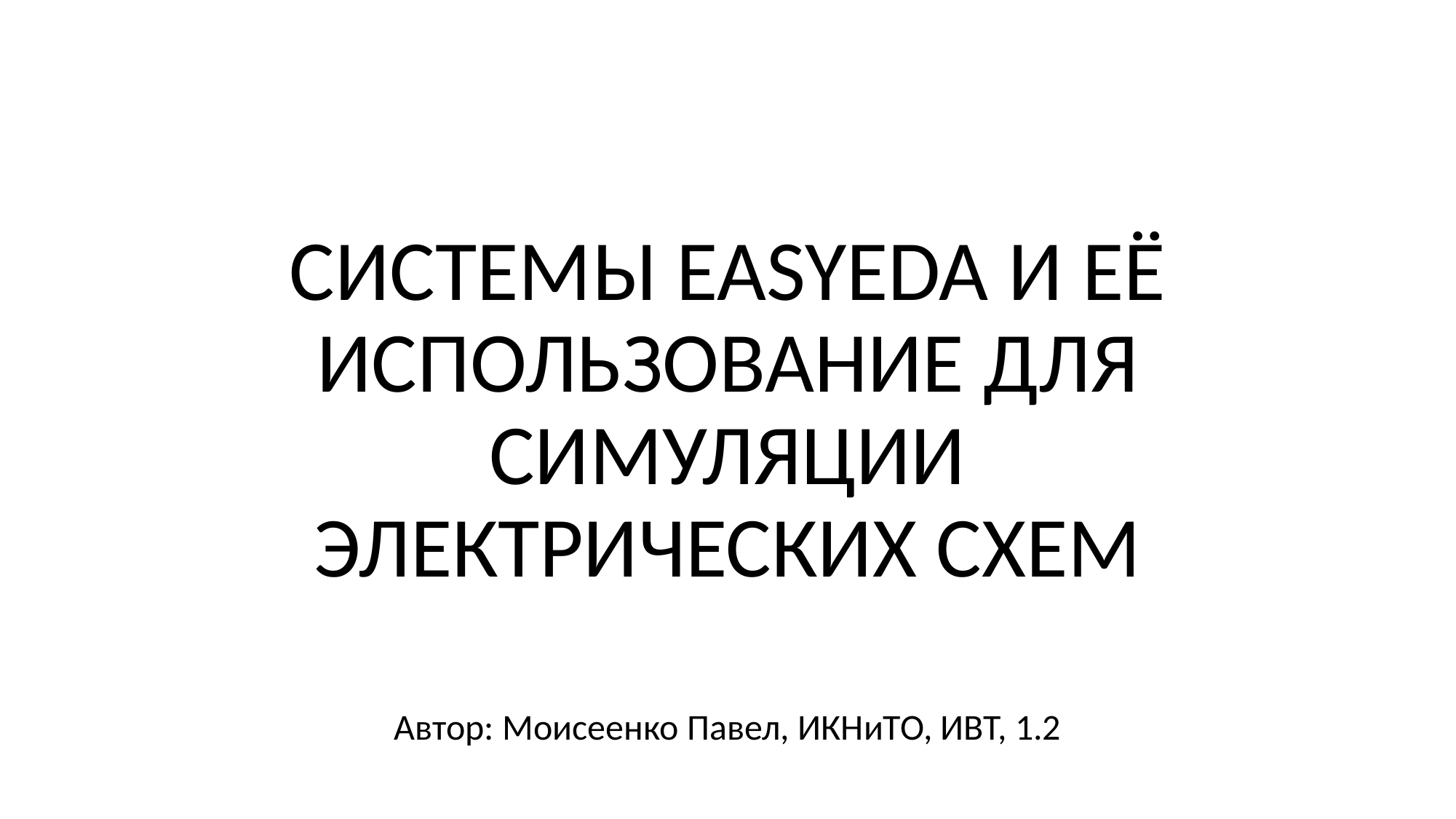

# СИСТЕМЫ EASYEDA И ЕЁ ИСПОЛЬЗОВАНИЕ ДЛЯ СИМУЛЯЦИИ ЭЛЕКТРИЧЕСКИХ СХЕМ
Автор: Моисеенко Павел, ИКНиТО, ИВТ, 1.2